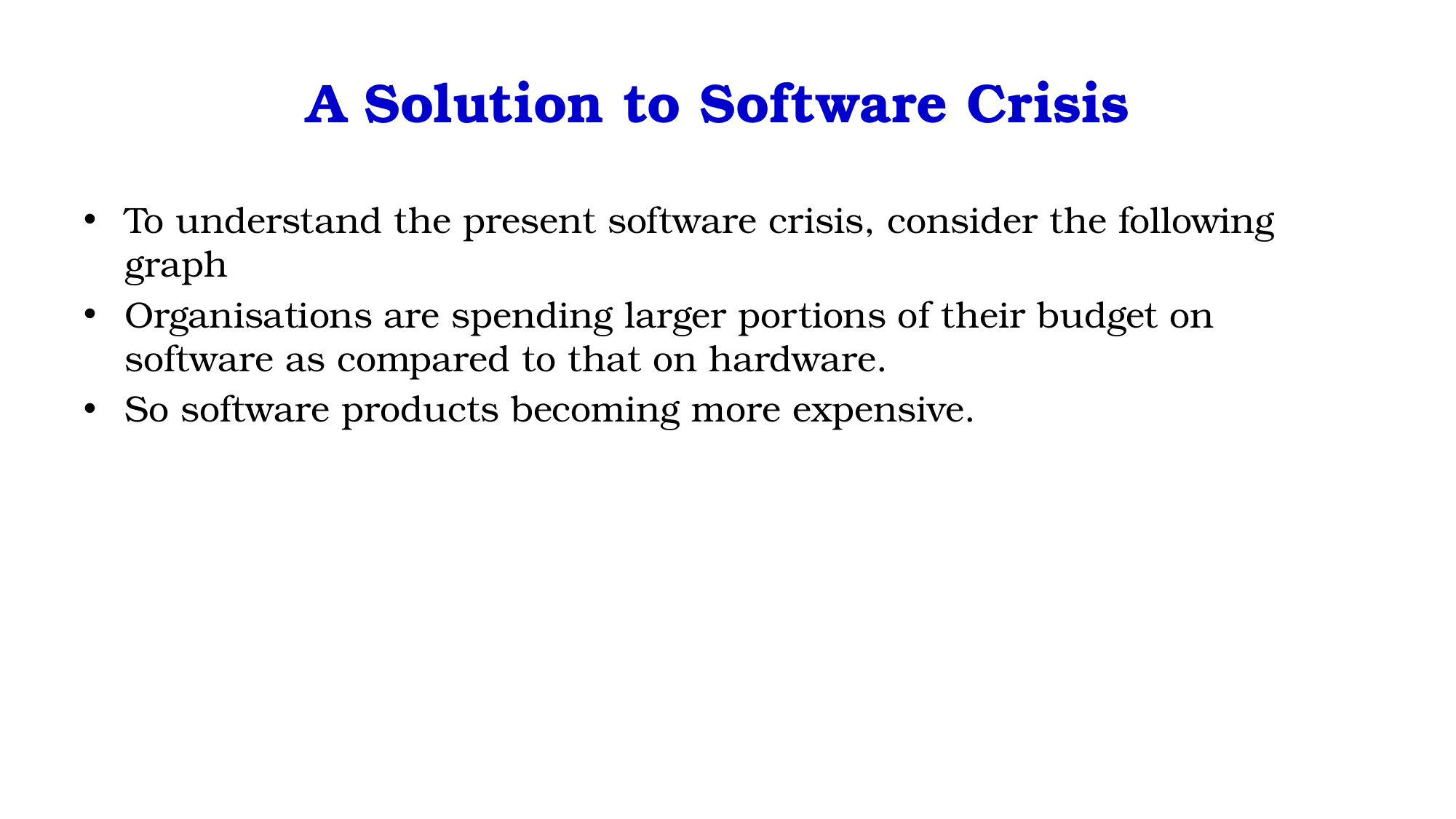

# A Solution to Software Crisis
To understand the present software crisis, consider the following graph
Organisations are spending larger portions of their budget on software as compared to that on hardware.
So software products becoming more expensive.